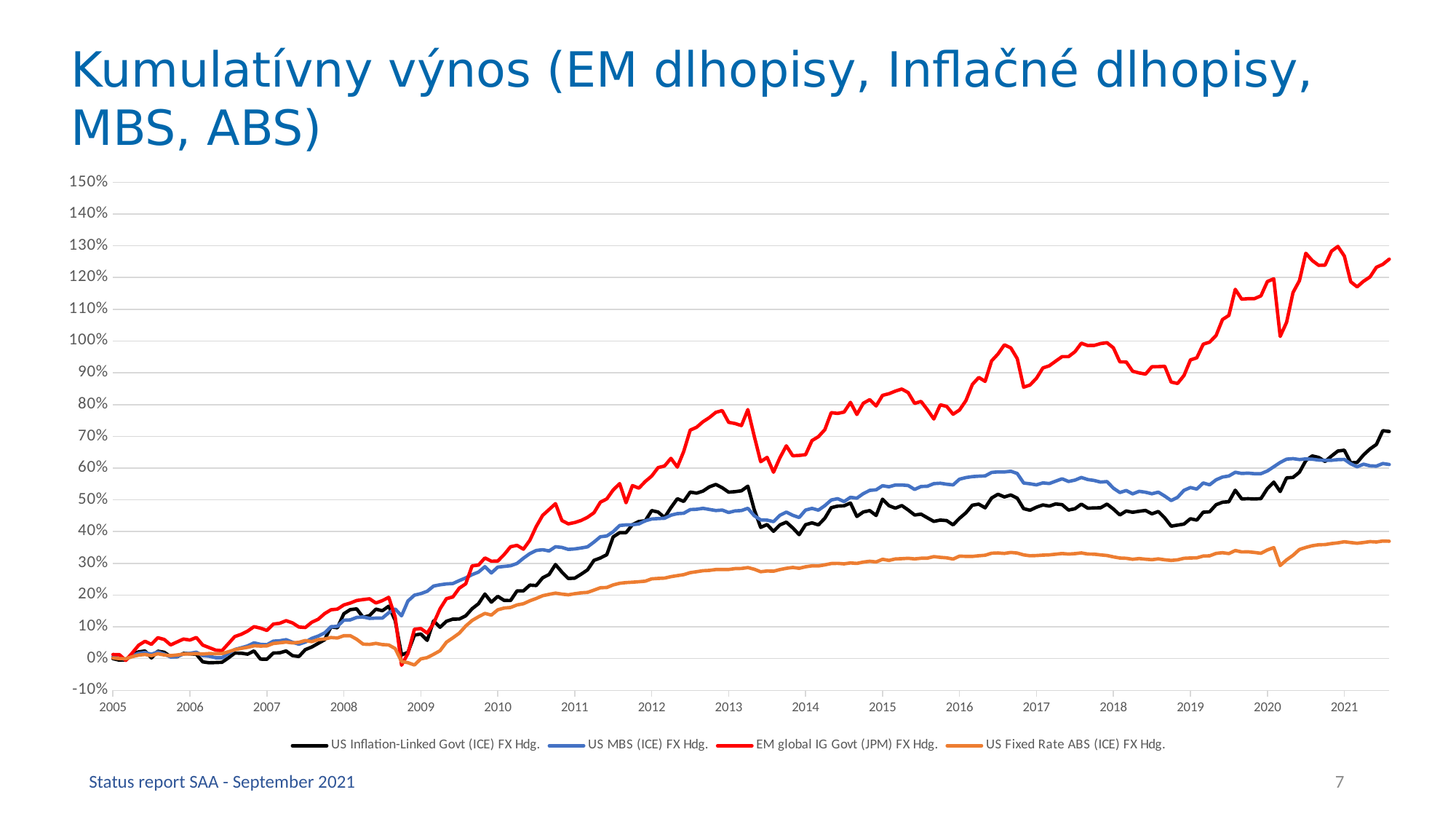

Kumulatívny výnos (EM dlhopisy, Inflačné dlhopisy, MBS, ABS)

[unsupported chart]

Status report SAA - September 2021
7